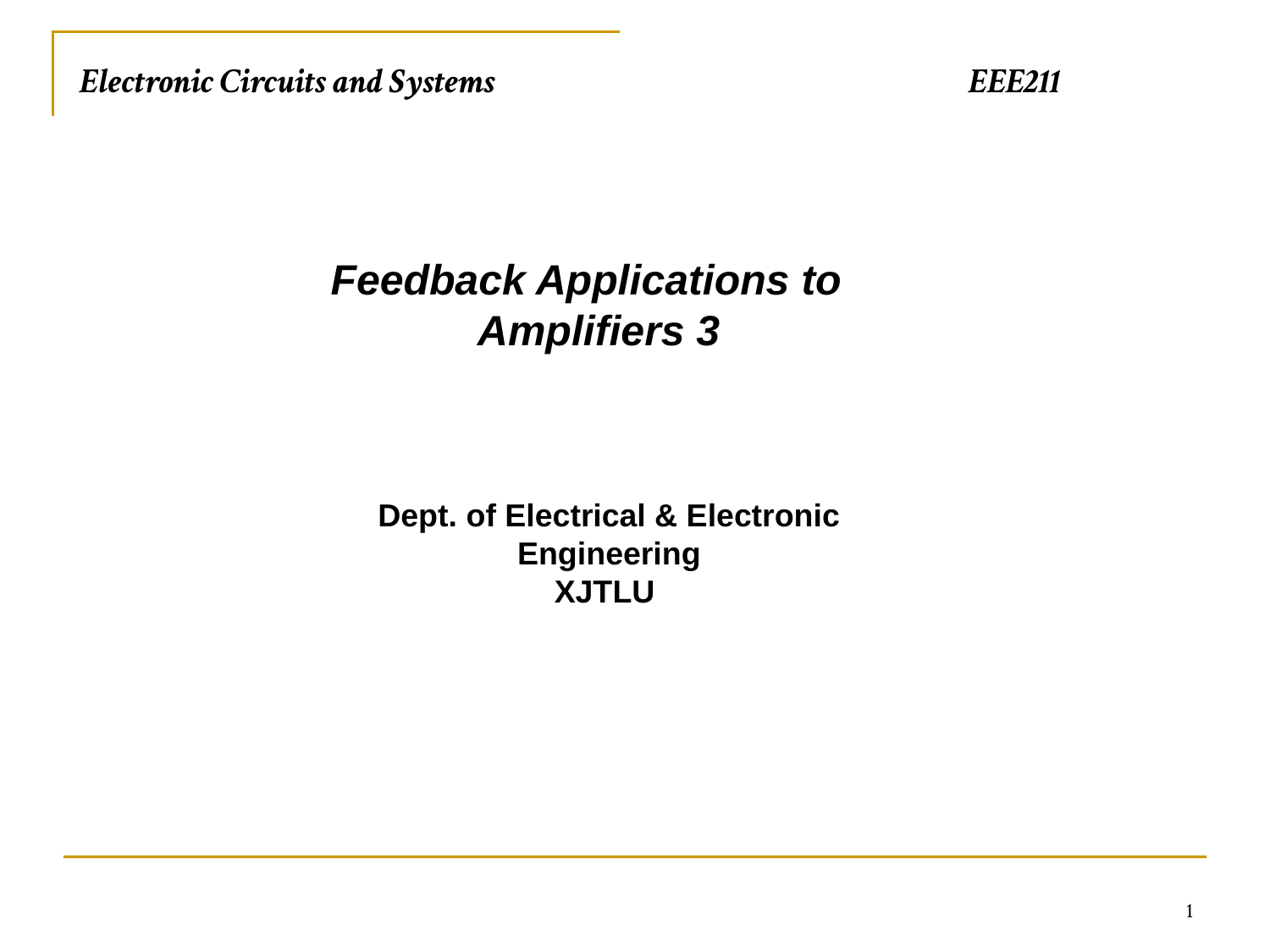

# Electronic Circuits and Systems			   	EEE211
Feedback Applications to Amplifiers 3

Dept. of Electrical & Electronic Engineering
XJTLU
1